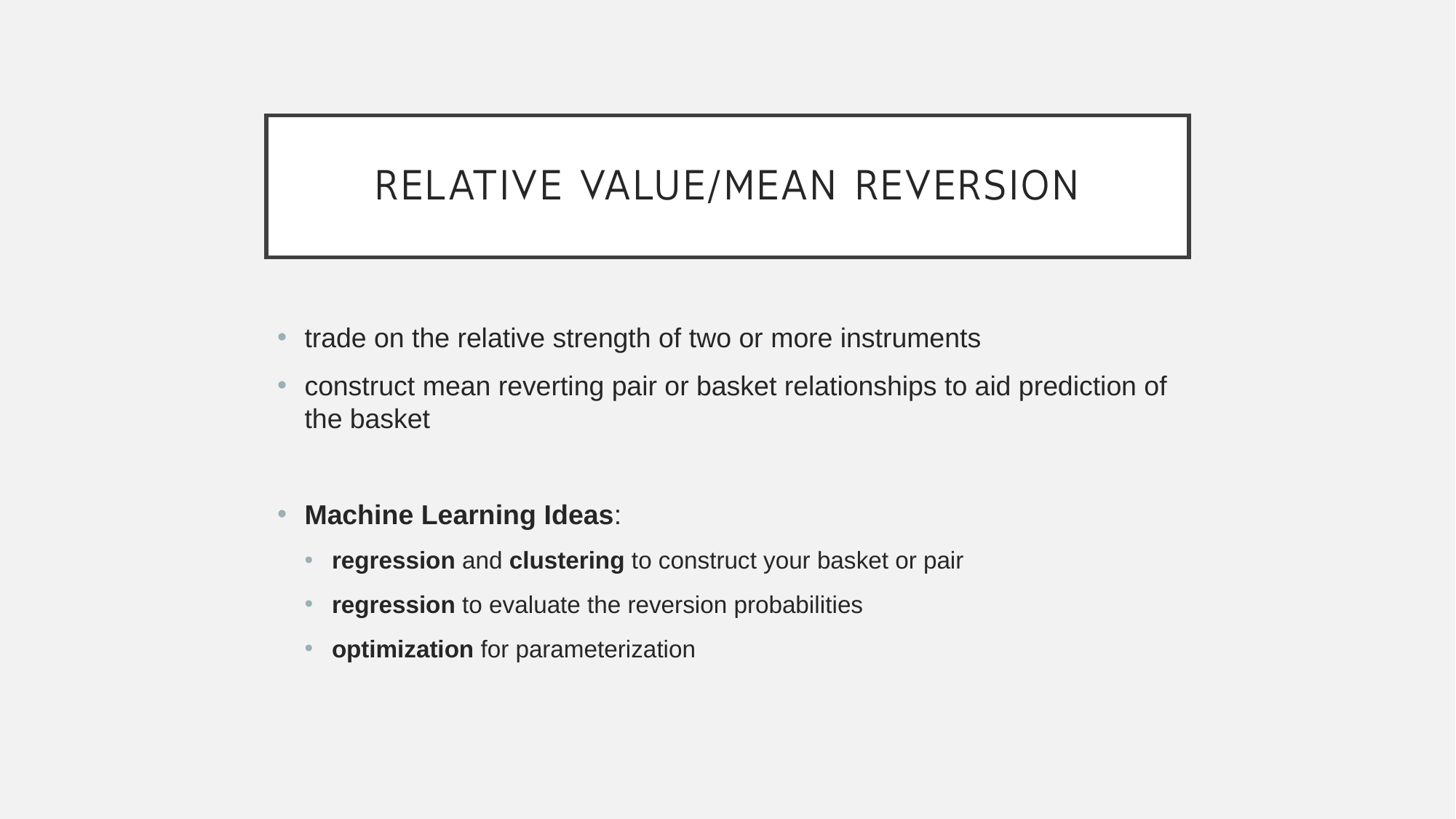

# Relative Value/Mean Reversion
trade on the relative strength of two or more instruments
construct mean reverting pair or basket relationships to aid prediction of the basket

Machine Learning Ideas:
regression and clustering to construct your basket or pair
regression to evaluate the reversion probabilities
optimization for parameterization